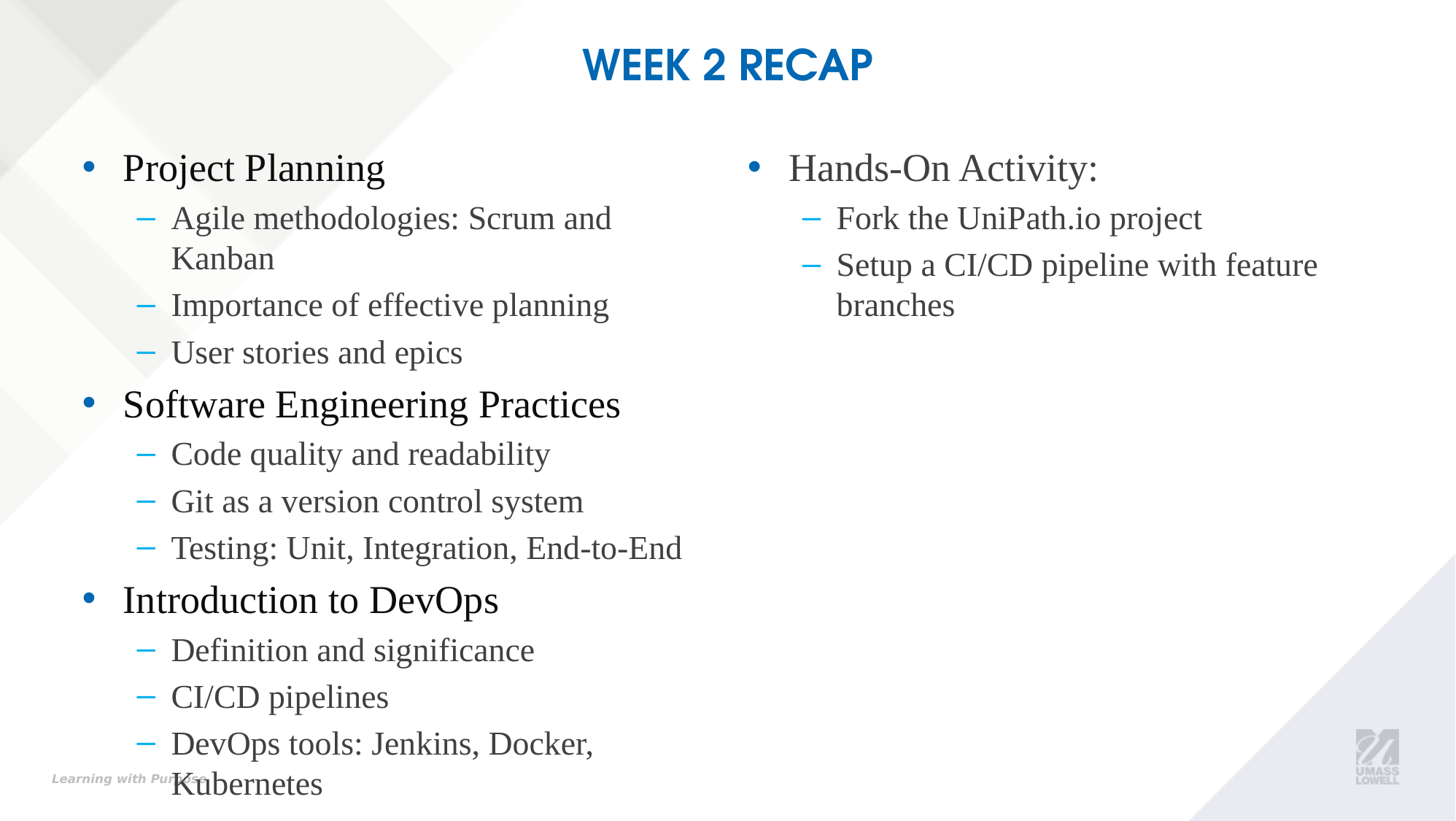

# Week 2 recap
Project Planning
Agile methodologies: Scrum and Kanban
Importance of effective planning
User stories and epics
Software Engineering Practices
Code quality and readability
Git as a version control system
Testing: Unit, Integration, End-to-End
Introduction to DevOps
Definition and significance
CI/CD pipelines
DevOps tools: Jenkins, Docker, Kubernetes
Hands-On Activity:
Fork the UniPath.io project
Setup a CI/CD pipeline with feature branches